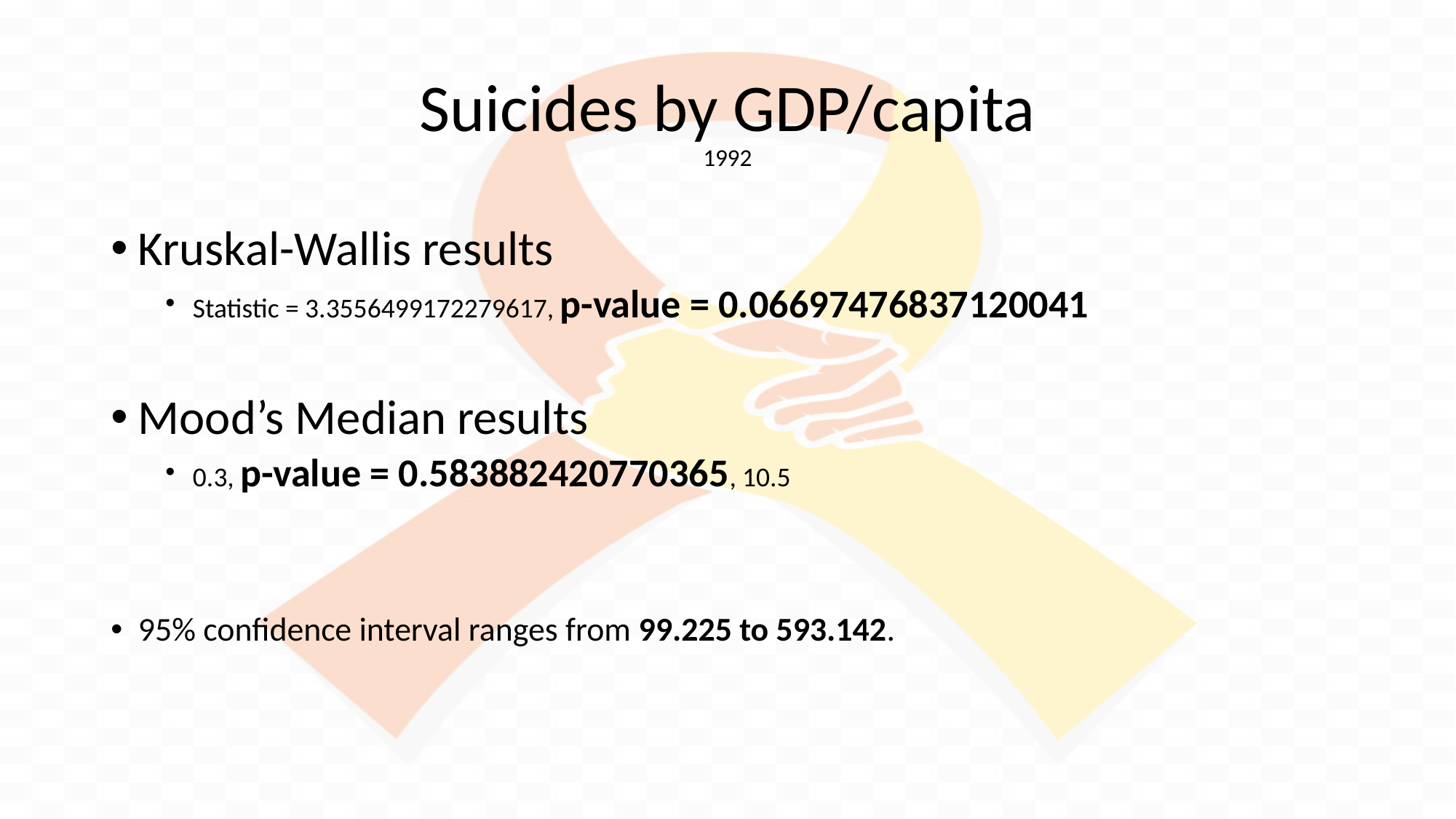

# Suicides by GDP/capita 1992
Kruskal-Wallis results
Statistic = 3.3556499172279617, p-value = 0.06697476837120041

Mood’s Median results
0.3, p-value = 0.583882420770365, 10.5

95% confidence interval ranges from 99.225 to 593.142.